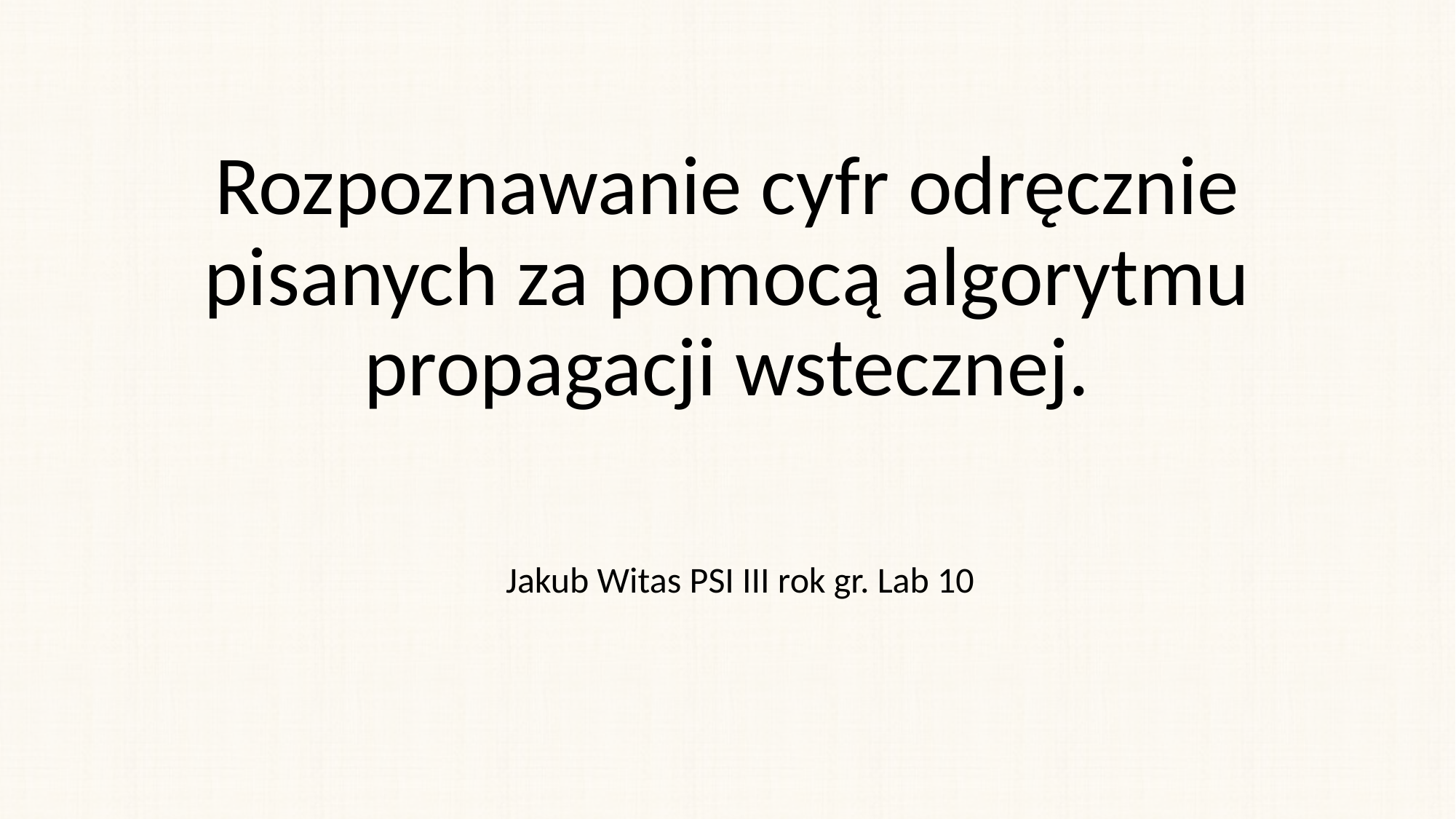

# Rozpoznawanie cyfr odręcznie pisanych za pomocą algorytmu propagacji wstecznej.
Jakub Witas PSI III rok gr. Lab 10